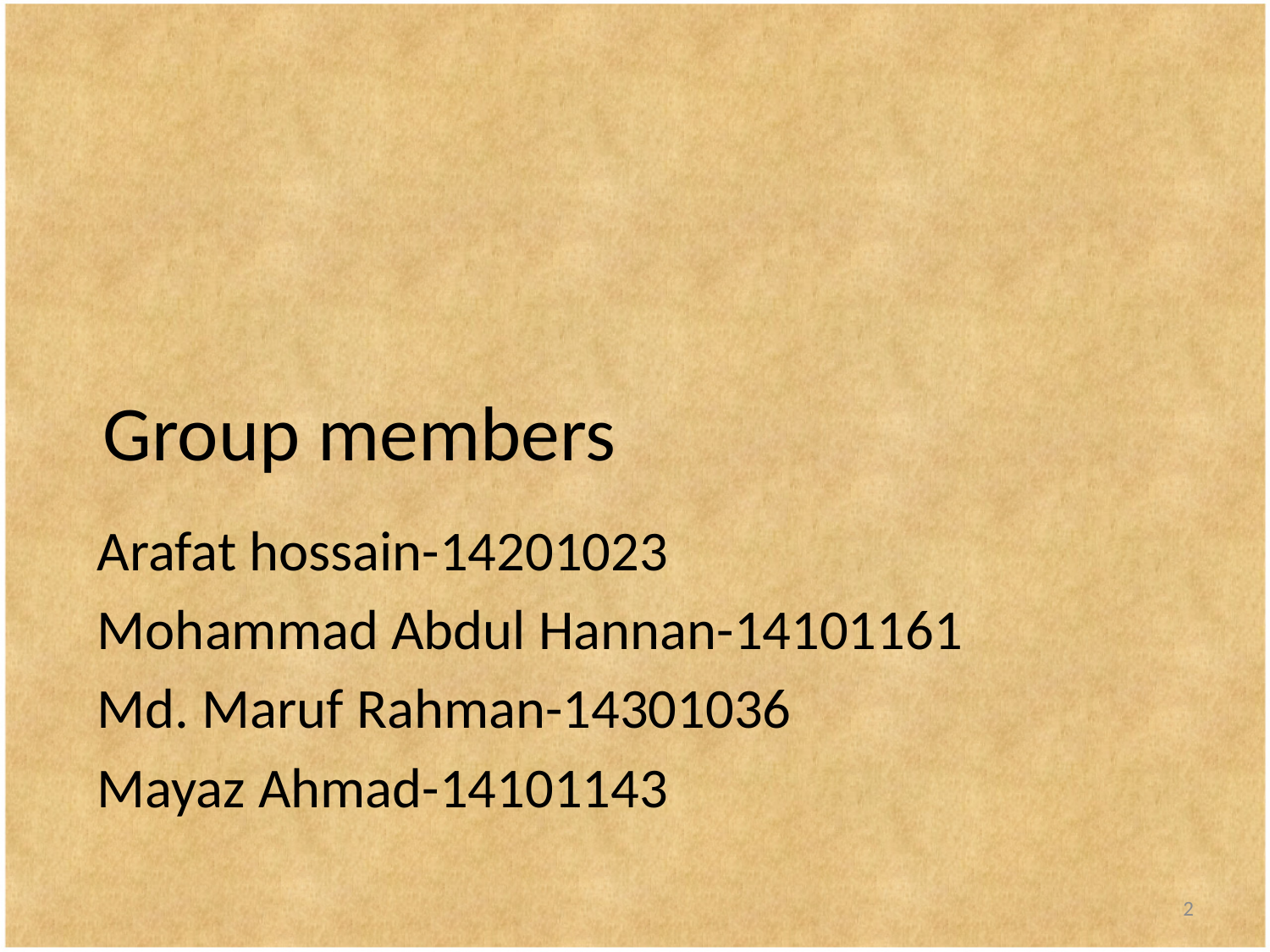

# Group members
     Arafat hossain-14201023
     Mohammad Abdul Hannan-14101161
     Md. Maruf Rahman-14301036
     Mayaz Ahmad-14101143
2